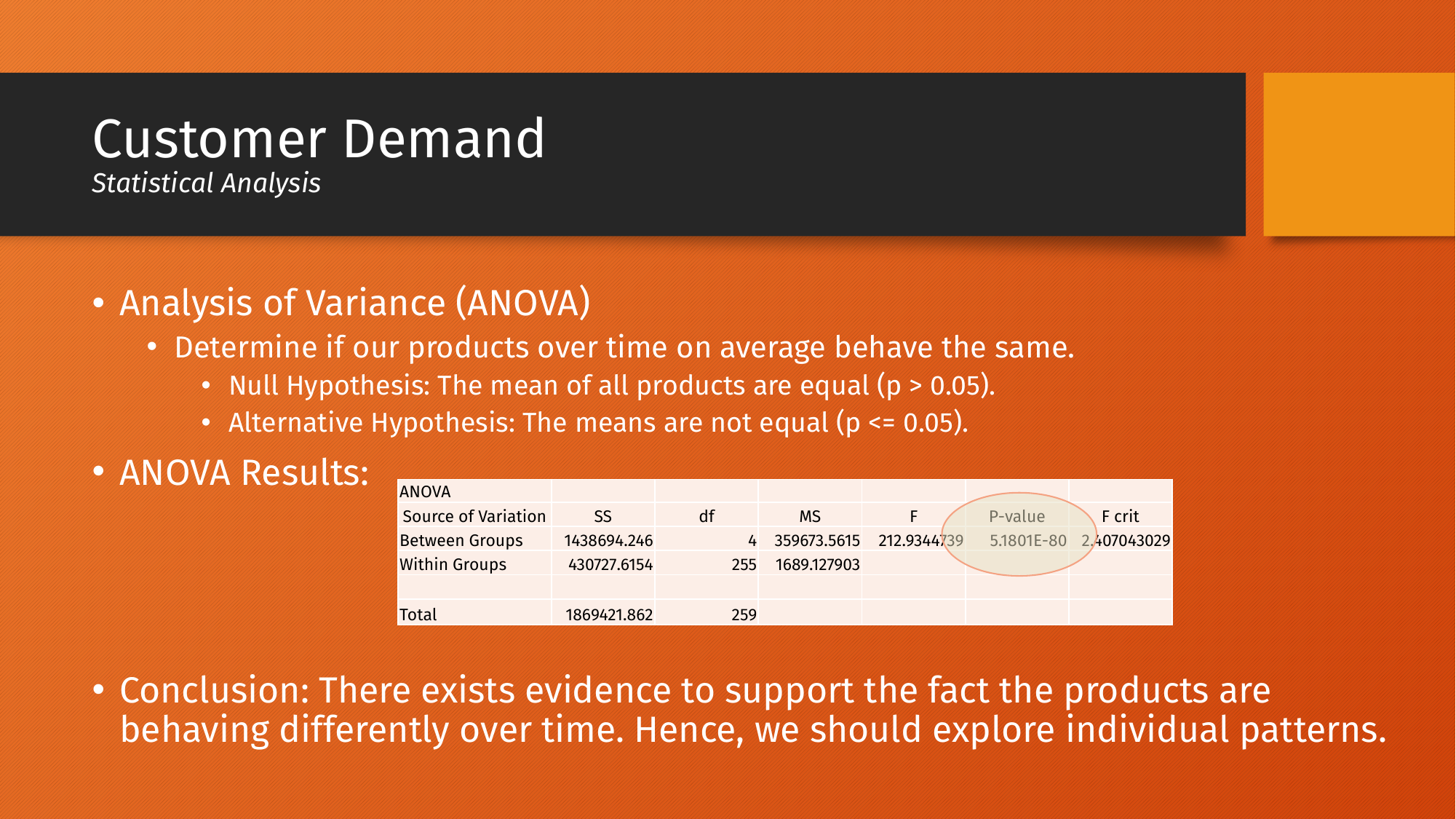

# Customer Demand Statistical Analysis
Analysis of Variance (ANOVA)
Determine if our products over time on average behave the same.
Null Hypothesis: The mean of all products are equal (p > 0.05).
Alternative Hypothesis: The means are not equal (p <= 0.05).
ANOVA Results:

Conclusion: There exists evidence to support the fact the products are behaving differently over time. Hence, we should explore individual patterns.
| ANOVA |  |  |  |  |  |  |
| --- | --- | --- | --- | --- | --- | --- |
| Source of Variation | SS | df | MS | F | P-value | F crit |
| Between Groups | 1438694.246 | 4 | 359673.5615 | 212.9344739 | 5.1801E-80 | 2.407043029 |
| Within Groups | 430727.6154 | 255 | 1689.127903 |  |  |  |
|  |  |  |  |  |  |  |
| Total | 1869421.862 | 259 |  |  |  |  |